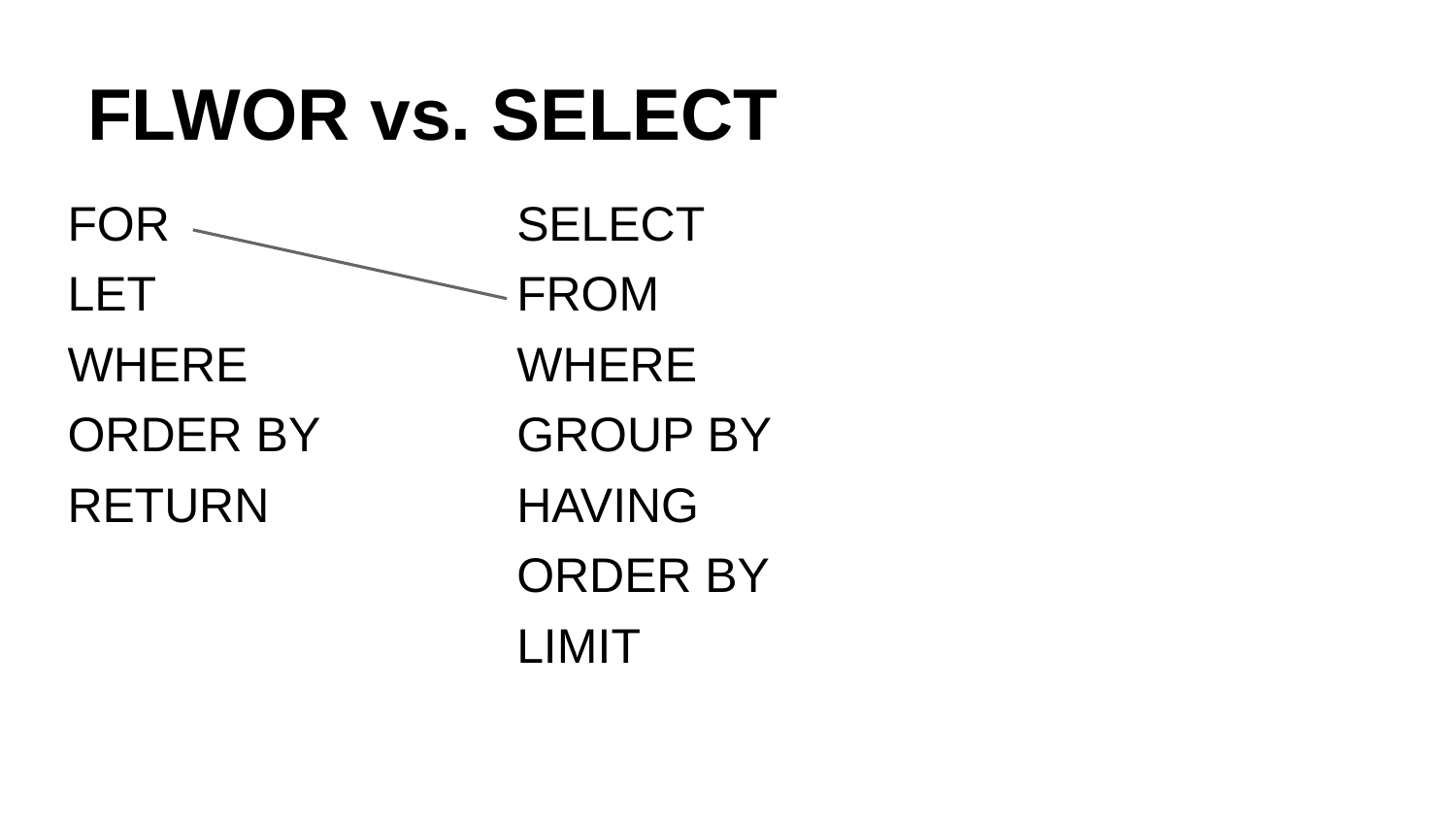

# FLWOR vs. SELECT
FOR
LET
WHERE
ORDER BY
RETURN
SELECT
FROM
WHERE
GROUP BY
HAVING
ORDER BY
LIMIT